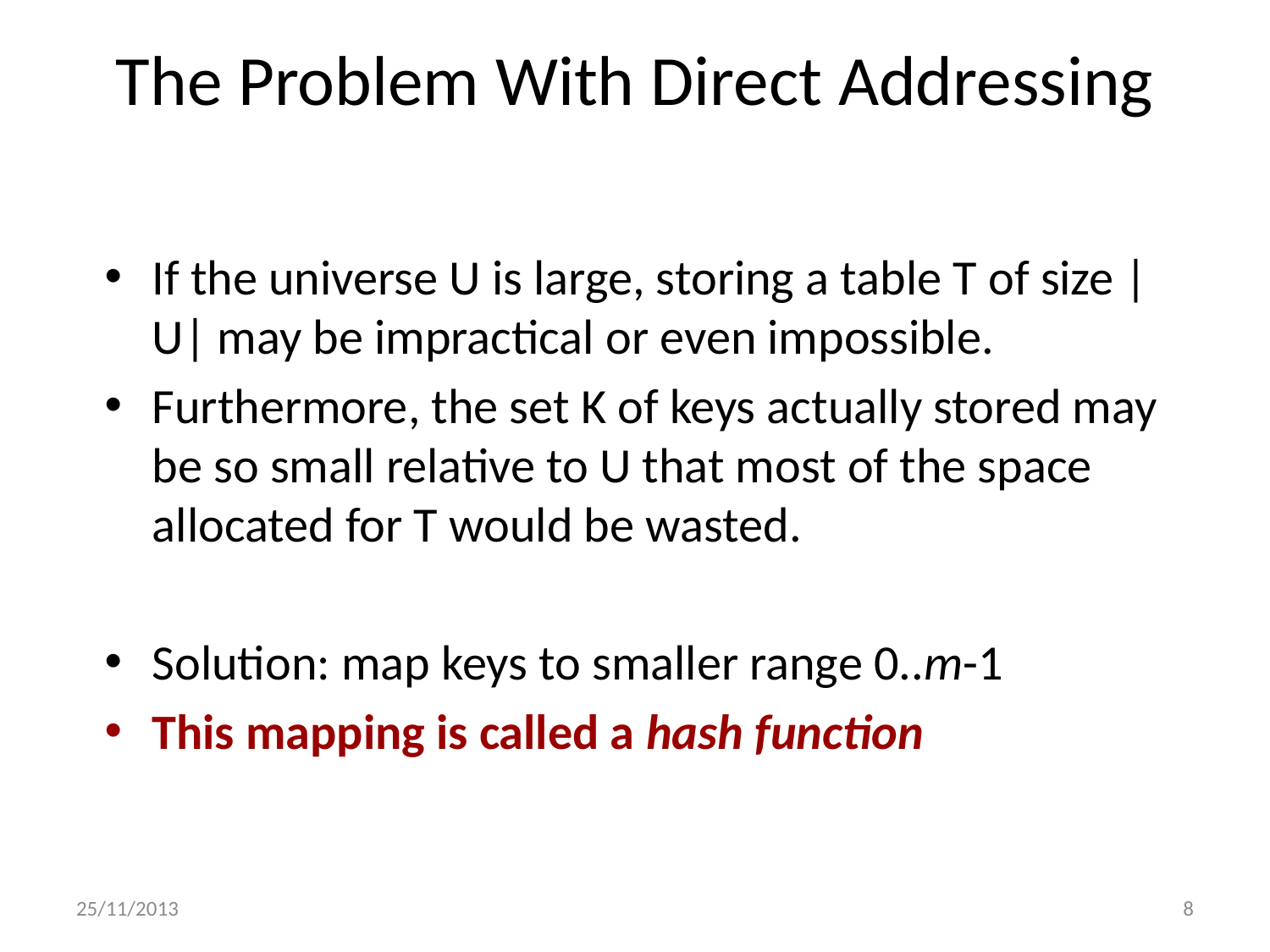

# The Problem With Direct Addressing
If the universe U is large, storing a table T of size |U| may be impractical or even impossible.
Furthermore, the set K of keys actually stored may be so small relative to U that most of the space allocated for T would be wasted.

Solution: map keys to smaller range 0..m-1
This mapping is called a hash function

25/11/2013
8